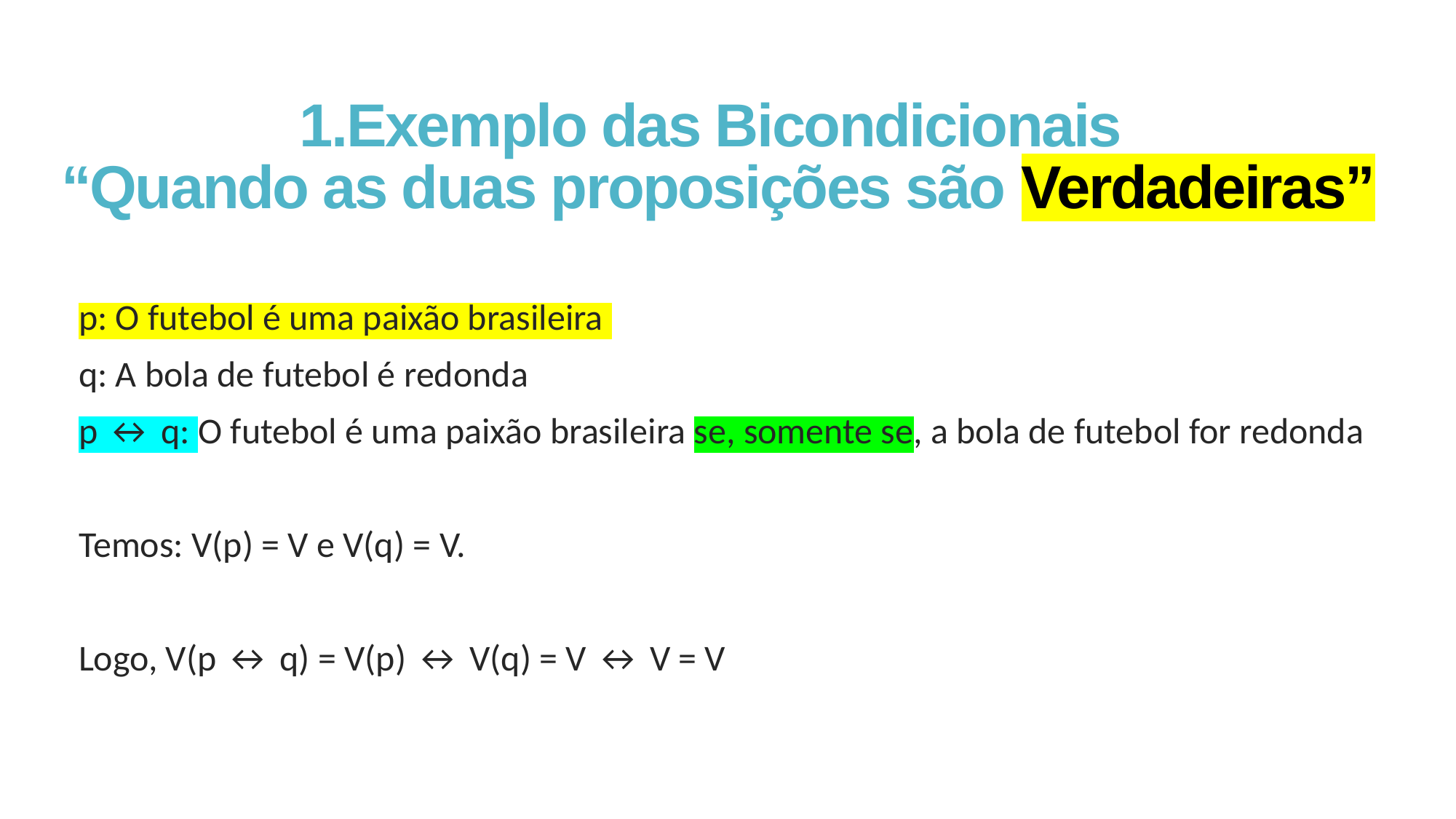

# 1.Exemplo das Bicondicionais “Quando as duas proposições são Verdadeiras”
p: O futebol é uma paixão brasileira
q: A bola de futebol é redonda
p ↔ q: O futebol é uma paixão brasileira se, somente se, a bola de futebol for redonda

Temos: V(p) = V e V(q) = V.

Logo, V(p ↔ q) = V(p) ↔ V(q) = V ↔ V = V